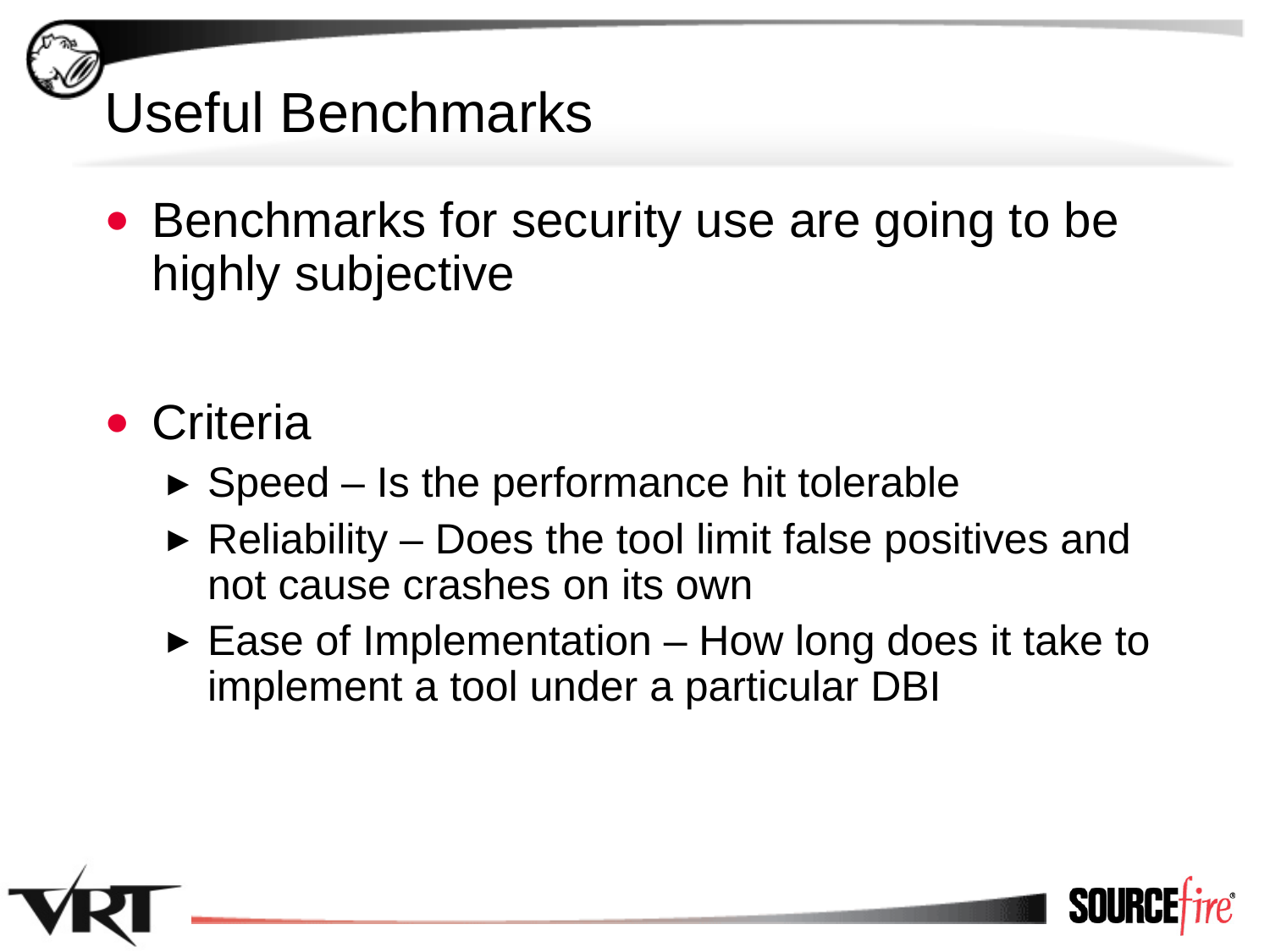

# Useful Benchmarks
Benchmarks for security use are going to be highly subjective

Criteria
Speed – Is the performance hit tolerable
Reliability – Does the tool limit false positives and not cause crashes on its own
Ease of Implementation – How long does it take to implement a tool under a particular DBI